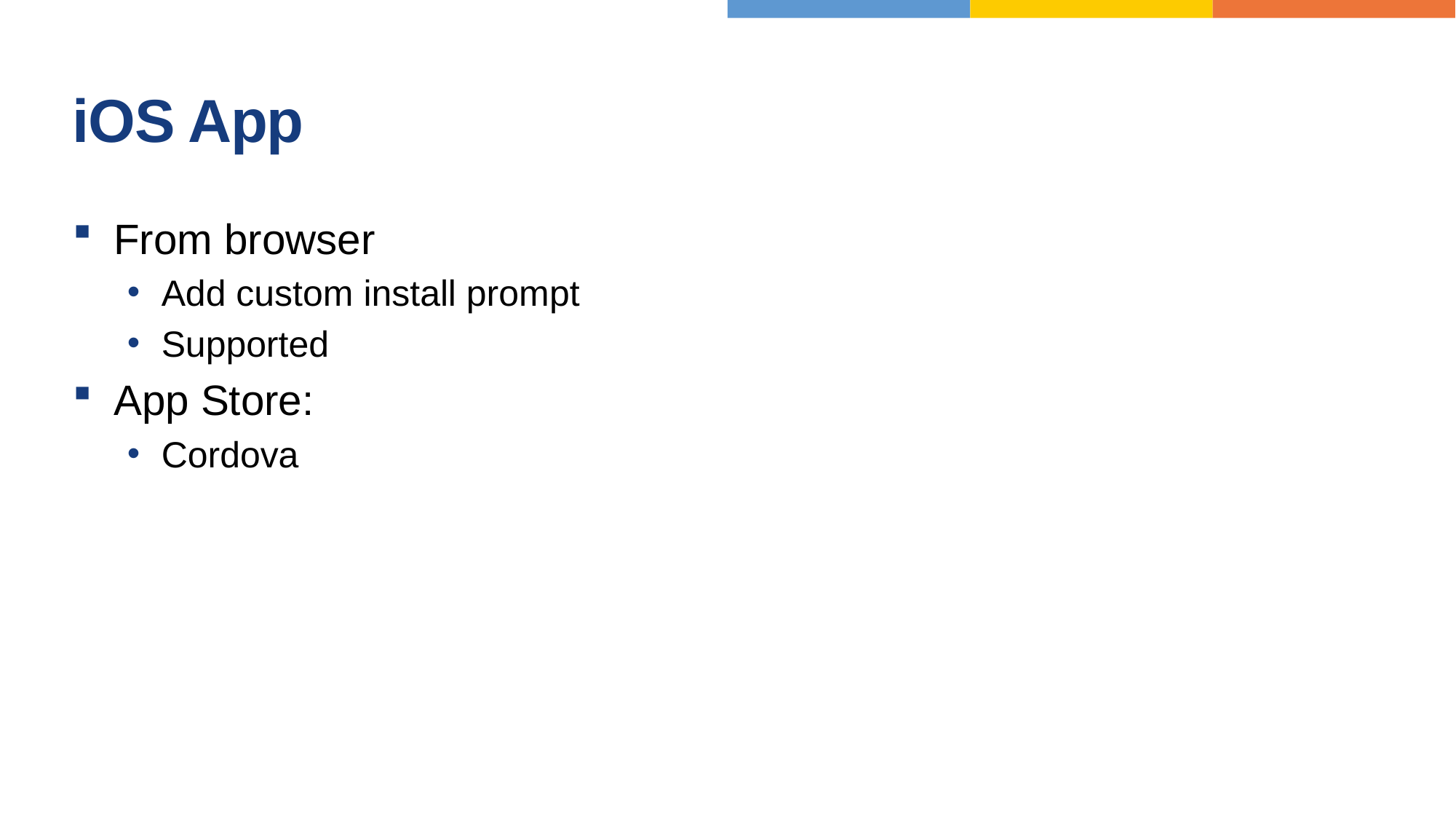

# iOS App
From browser
Add custom install prompt
Supported
App Store:
Cordova